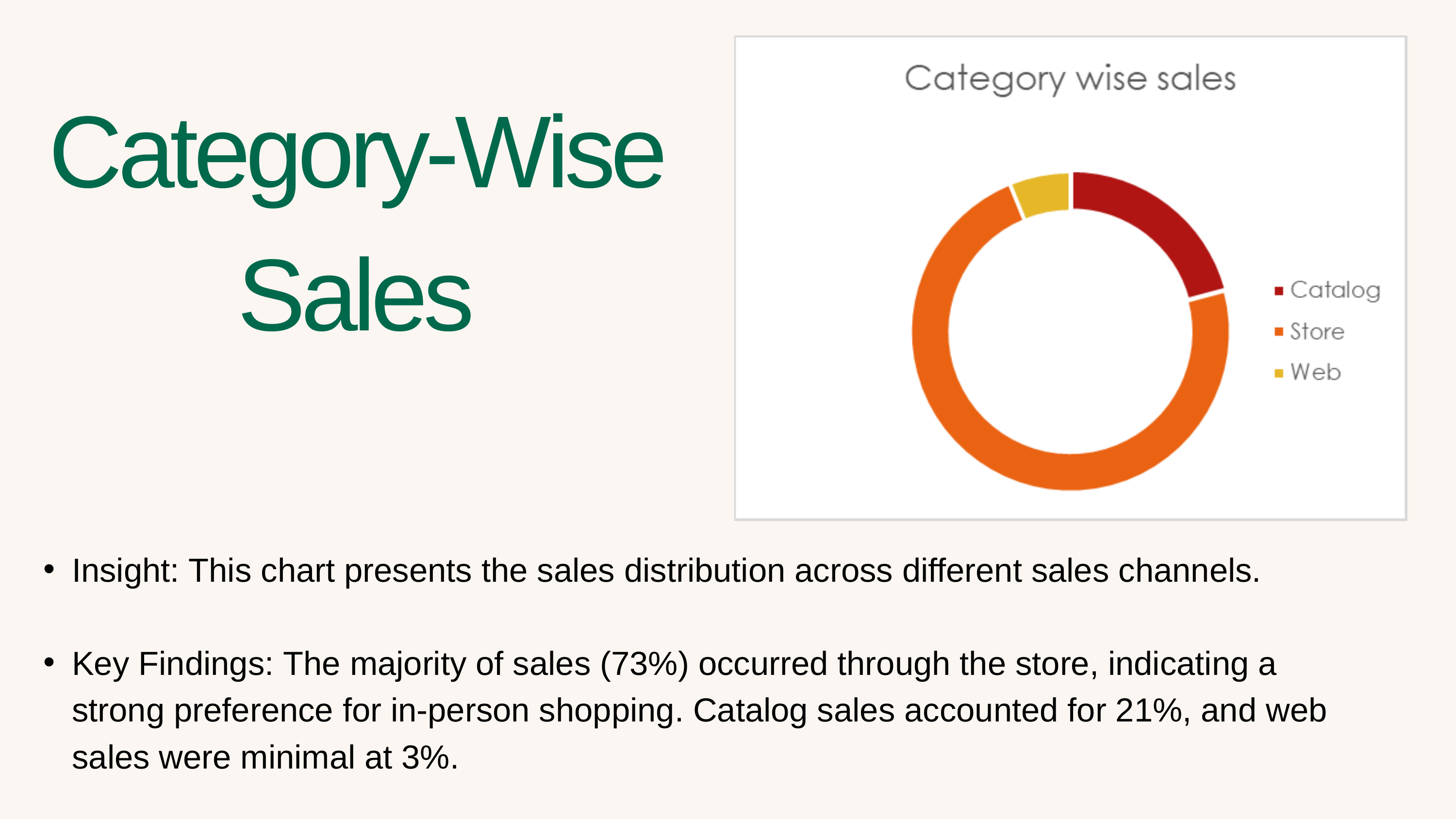

Category-Wise Sales
Insight: This chart presents the sales distribution across different sales channels.

Key Findings: The majority of sales (73%) occurred through the store, indicating a strong preference for in-person shopping. Catalog sales accounted for 21%, and web sales were minimal at 3%.